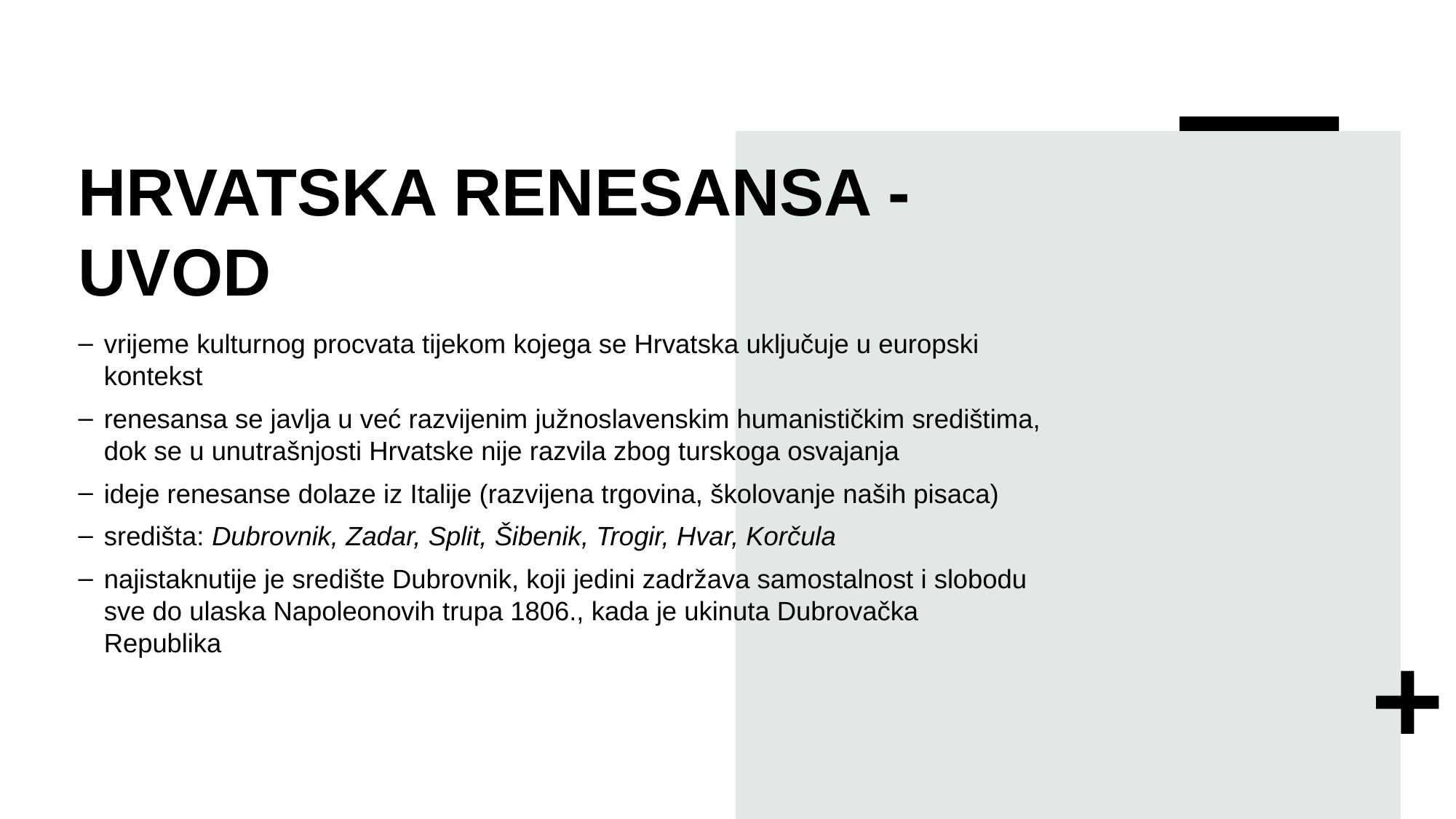

# HRVATSKA RENESANSA - UVOD
vrijeme kulturnog procvata tijekom kojega se Hrvatska uključuje u europski kontekst
renesansa se javlja u već razvijenim južnoslavenskim humanističkim središtima, dok se u unutrašnjosti Hrvatske nije razvila zbog turskoga osvajanja
ideje renesanse dolaze iz Italije (razvijena trgovina, školovanje naših pisaca)
središta: Dubrovnik, Zadar, Split, Šibenik, Trogir, Hvar, Korčula
najistaknutije je središte Dubrovnik, koji jedini zadržava samostalnost i slobodu sve do ulaska Napoleonovih trupa 1806., kada je ukinuta Dubrovačka Republika